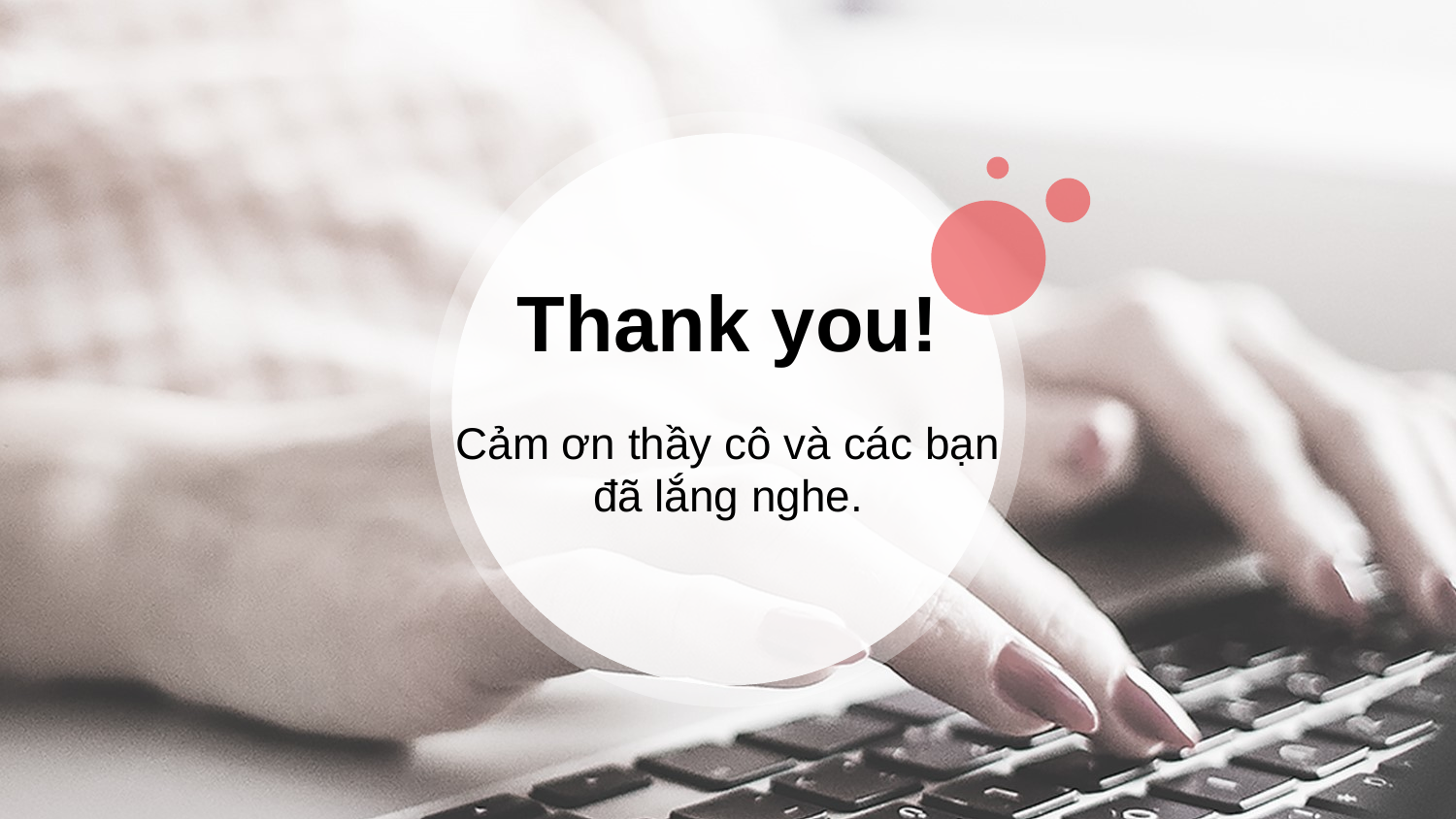

Thank you!
Cảm ơn thầy cô và các bạn
đã lắng nghe.